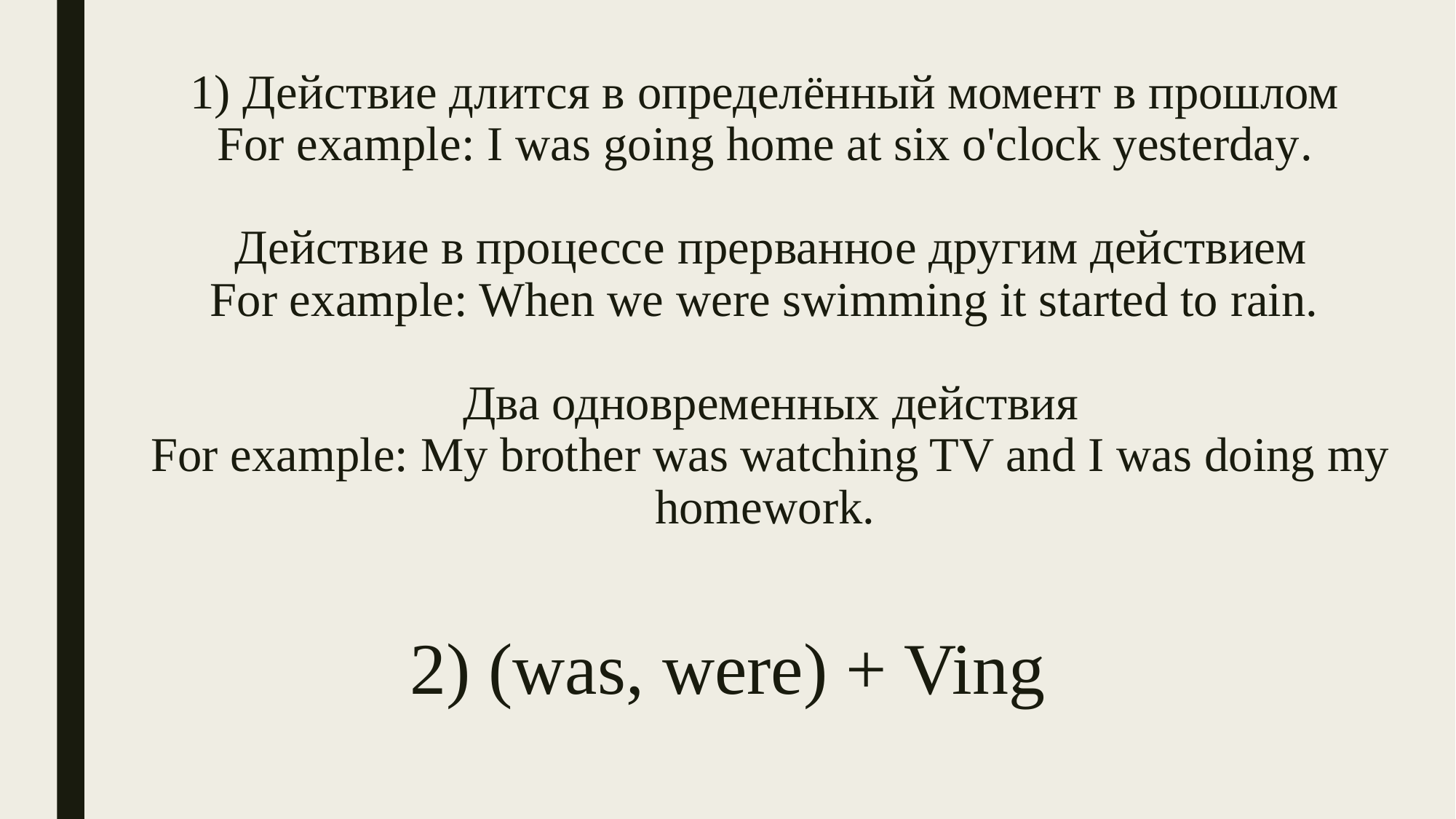

# 1) Действие длится в определённый момент в прошлом For example: I was going home at six o'clock yesterday. Действие в процессе прерванное другим действием For example: When we were swimming it started to rain. Два одновременных действия For example: My brother was watching TV and I was doing my homework.
2) (was, were) + Ving